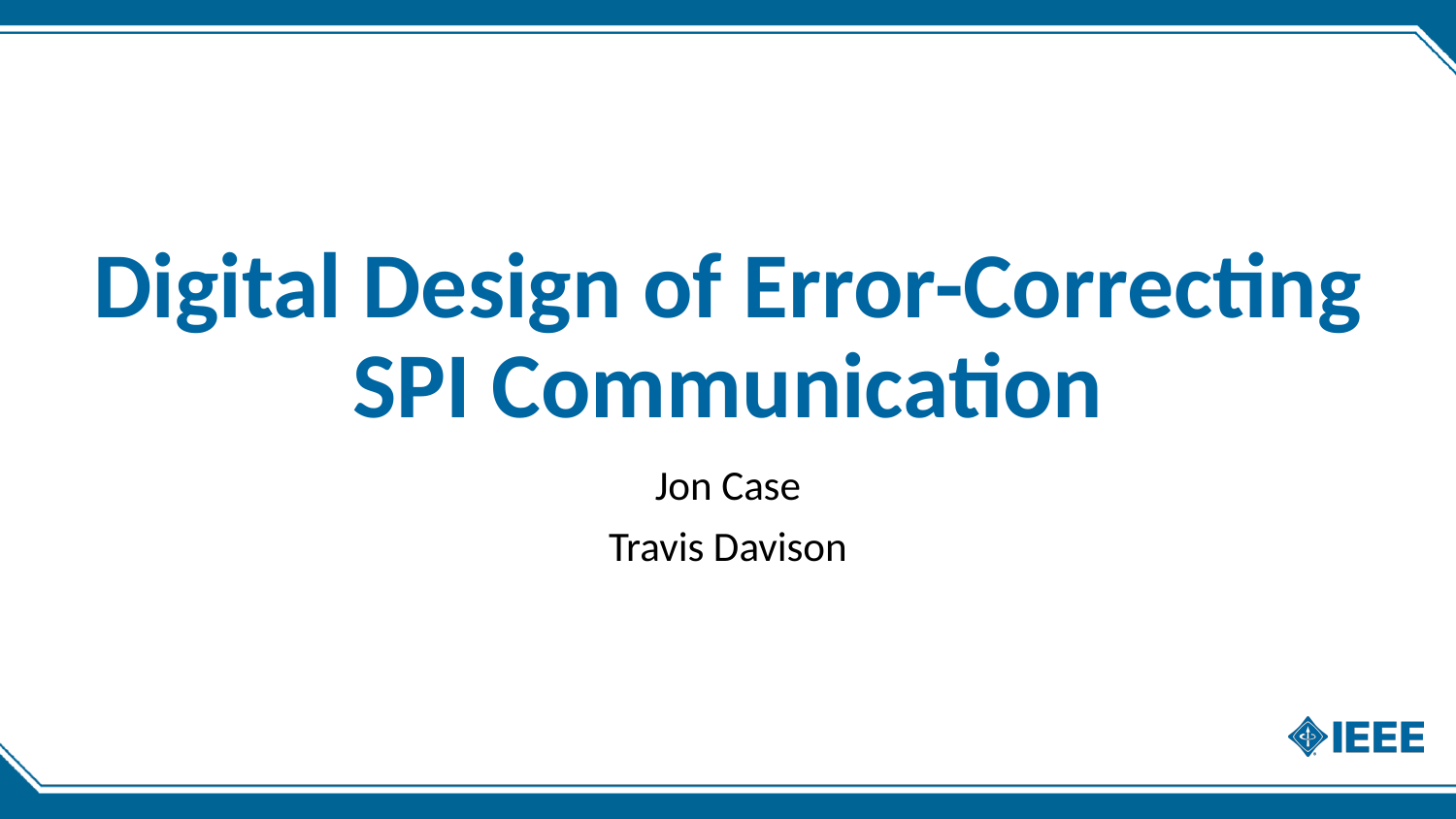

# Digital Design of Error-Correcting SPI Communication
Jon Case
Travis Davison